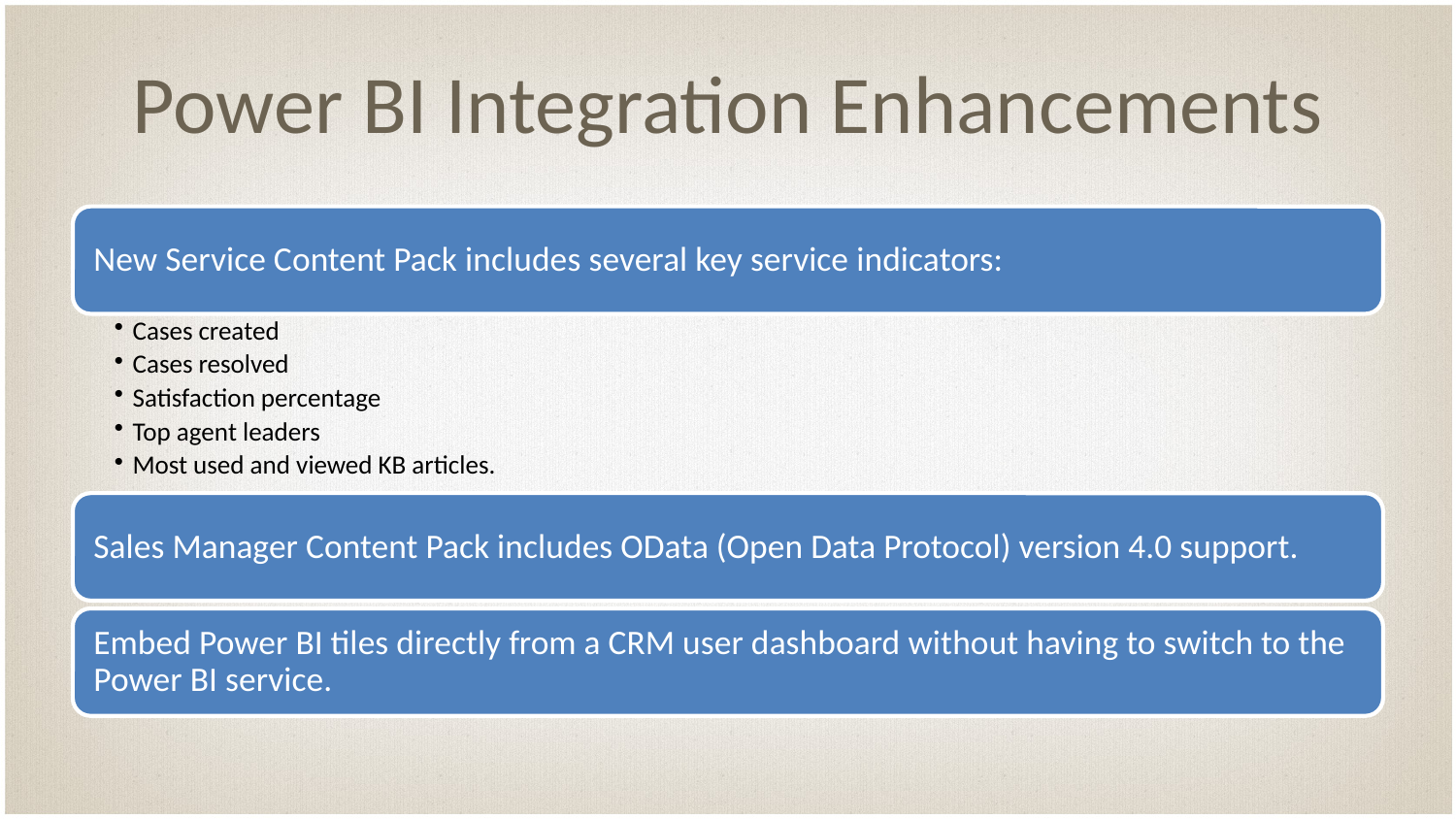

# Power BI Integration Enhancements
New Service Content Pack includes several key service indicators:
Cases created
Cases resolved
Satisfaction percentage
Top agent leaders
Most used and viewed KB articles.
Sales Manager Content Pack includes OData (Open Data Protocol) version 4.0 support.
Embed Power BI tiles directly from a CRM user dashboard without having to switch to the Power BI service.